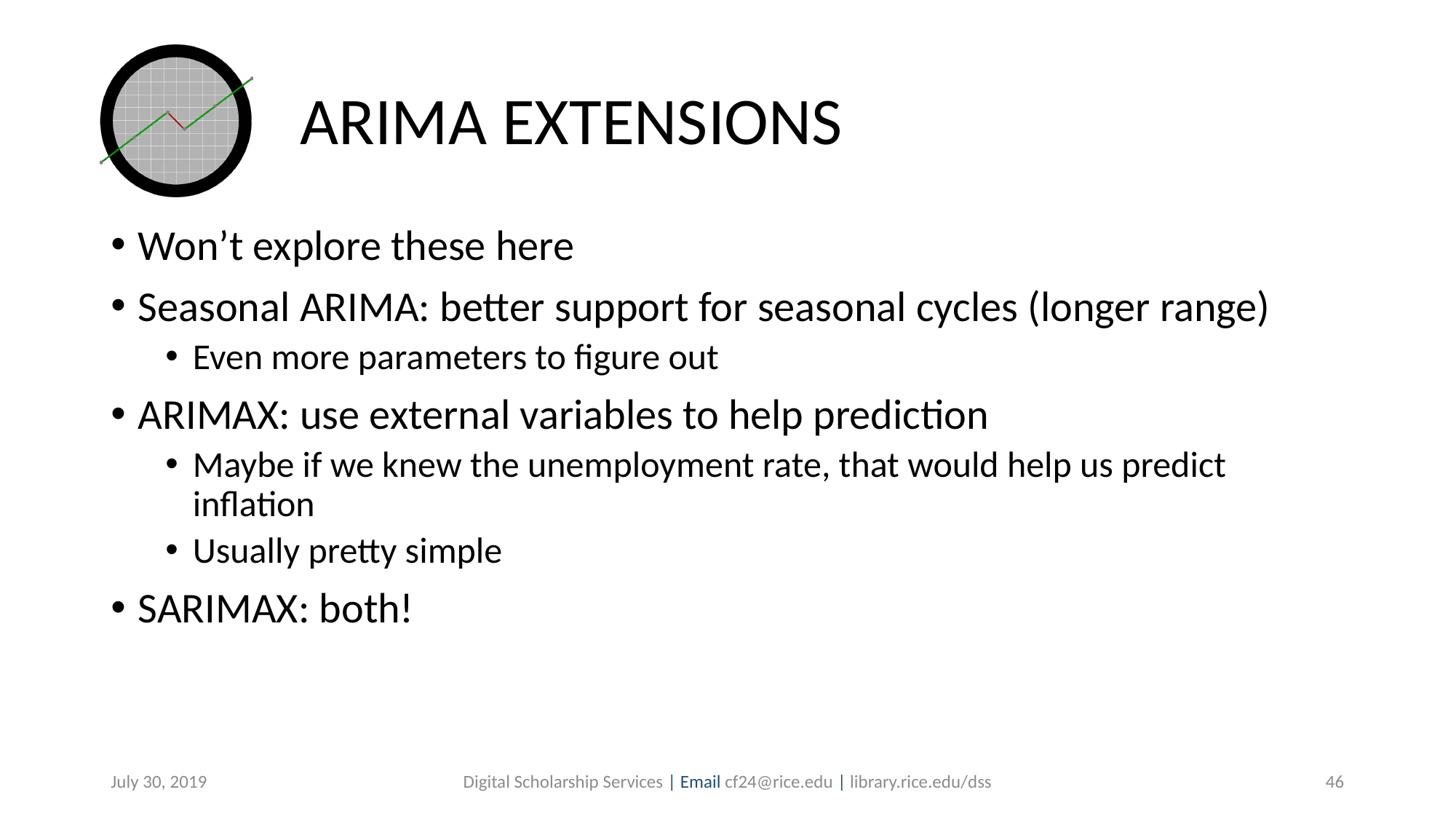

# ARIMA EXTENSIONS
Won’t explore these here
Seasonal ARIMA: better support for seasonal cycles (longer range)
Even more parameters to figure out
ARIMAX: use external variables to help prediction
Maybe if we knew the unemployment rate, that would help us predict inflation
Usually pretty simple
SARIMAX: both!
July 30, 2019
Digital Scholarship Services | Email cf24@rice.edu | library.rice.edu/dss
46